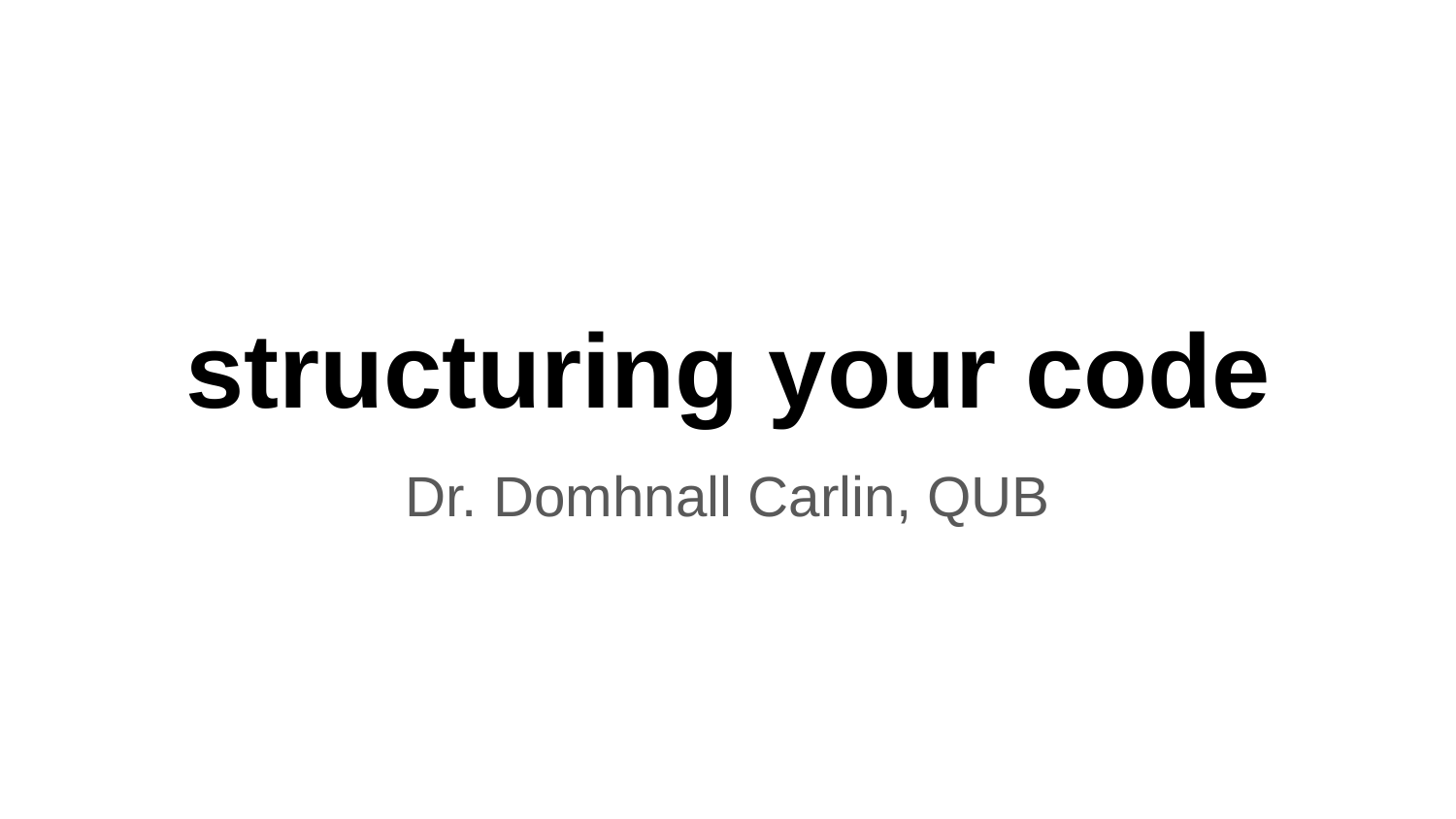

# structuring your code
Dr. Domhnall Carlin, QUB